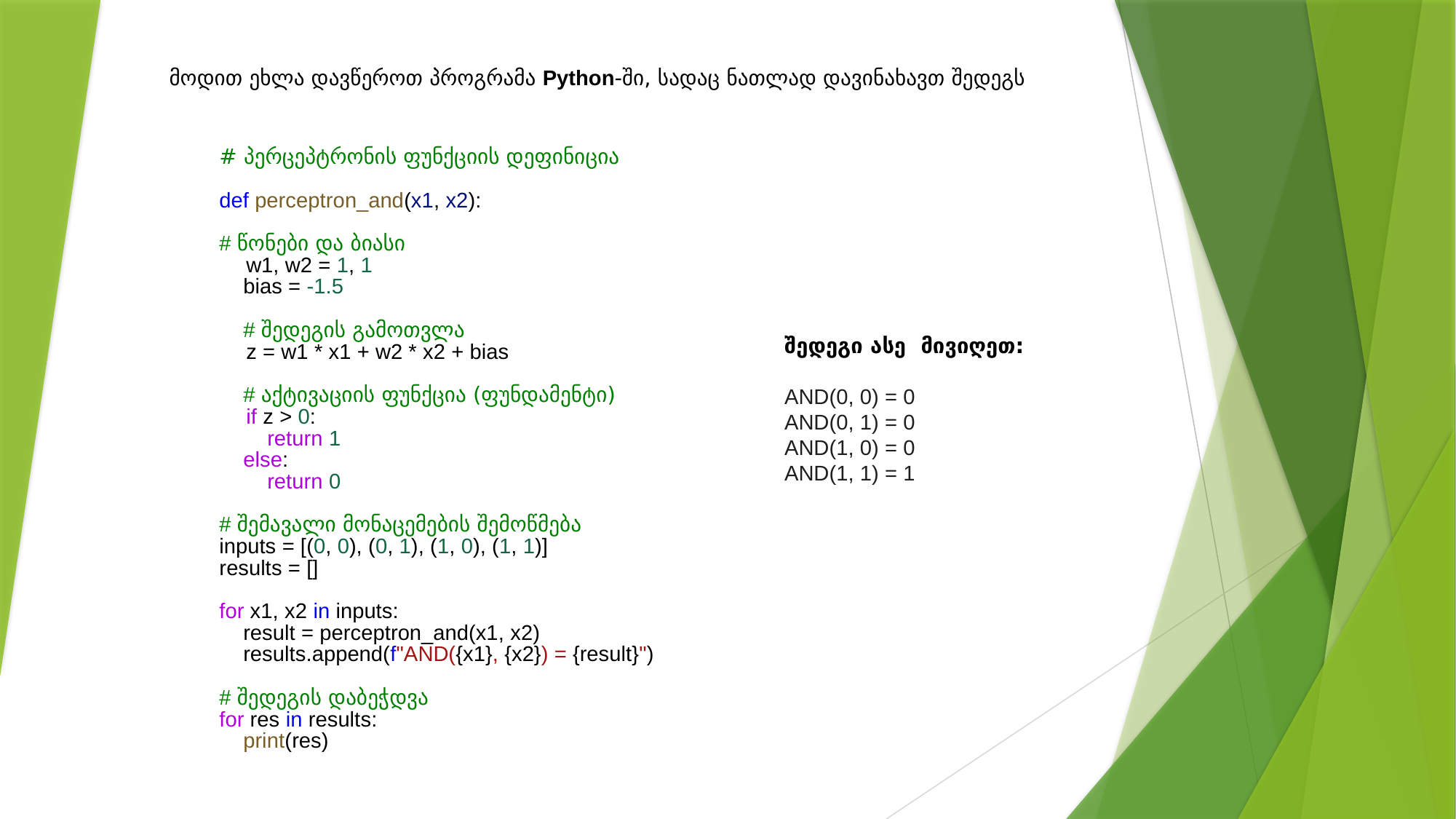

მოდით ეხლა დავწეროთ პროგრამა Python-ში, სადაც ნათლად დავინახავთ შედეგს
# პერცეპტრონის ფუნქციის დეფინიცია
def perceptron_and(x1, x2):
   
# წონები და ბიასი
    w1, w2 = 1, 1
    bias = -1.5
    # შედეგის გამოთვლა
    z = w1 * x1 + w2 * x2 + bias
    # აქტივაციის ფუნქცია (ფუნდამენტი)
    if z > 0:
        return 1
    else:
        return 0
# შემავალი მონაცემების შემოწმება
inputs = [(0, 0), (0, 1), (1, 0), (1, 1)]
results = []
for x1, x2 in inputs:
    result = perceptron_and(x1, x2)
    results.append(f"AND({x1}, {x2}) = {result}")
# შედეგის დაბეჭდვა
for res in results:
    print(res)
შედეგი ასე  მივიღეთ:

AND(0, 0) = 0
AND(0, 1) = 0
AND(1, 0) = 0
AND(1, 1) = 1